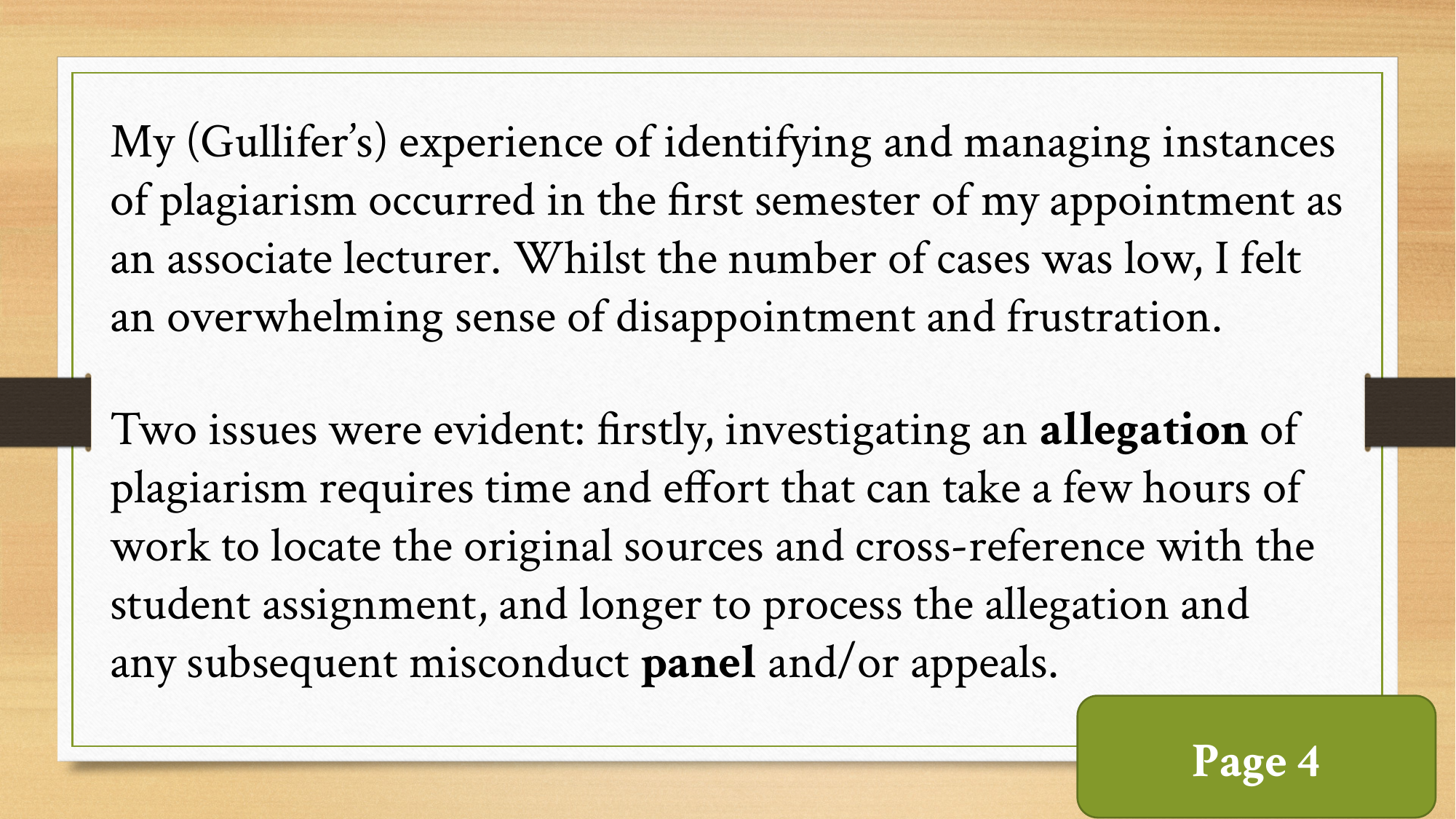

My (Gullifer’s) experience of identifying and managing instances of plagiarism occurred in the first semester of my appointment as an associate lecturer. Whilst the number of cases was low, I felt an overwhelming sense of disappointment and frustration.
Two issues were evident: firstly, investigating an allegation of plagiarism requires time and effort that can take a few hours of work to locate the original sources and cross-reference with the student assignment, and longer to process the allegation and any subsequent misconduct panel and/or appeals.
Page 4